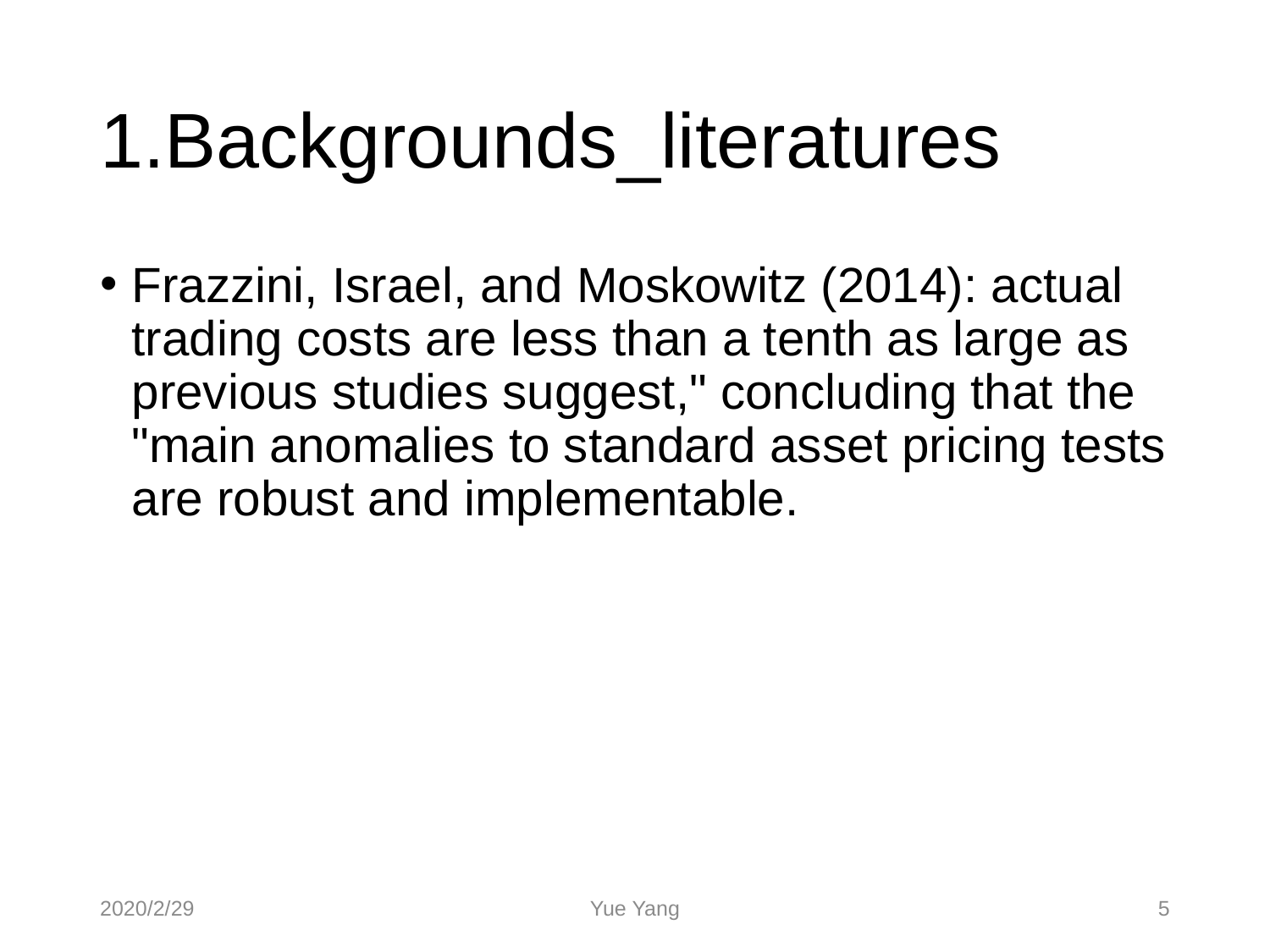

# 1.Backgrounds_literatures
Frazzini, Israel, and Moskowitz (2014): actual trading costs are less than a tenth as large as previous studies suggest," concluding that the "main anomalies to standard asset pricing tests are robust and implementable.

2020/2/29
Yue Yang
5